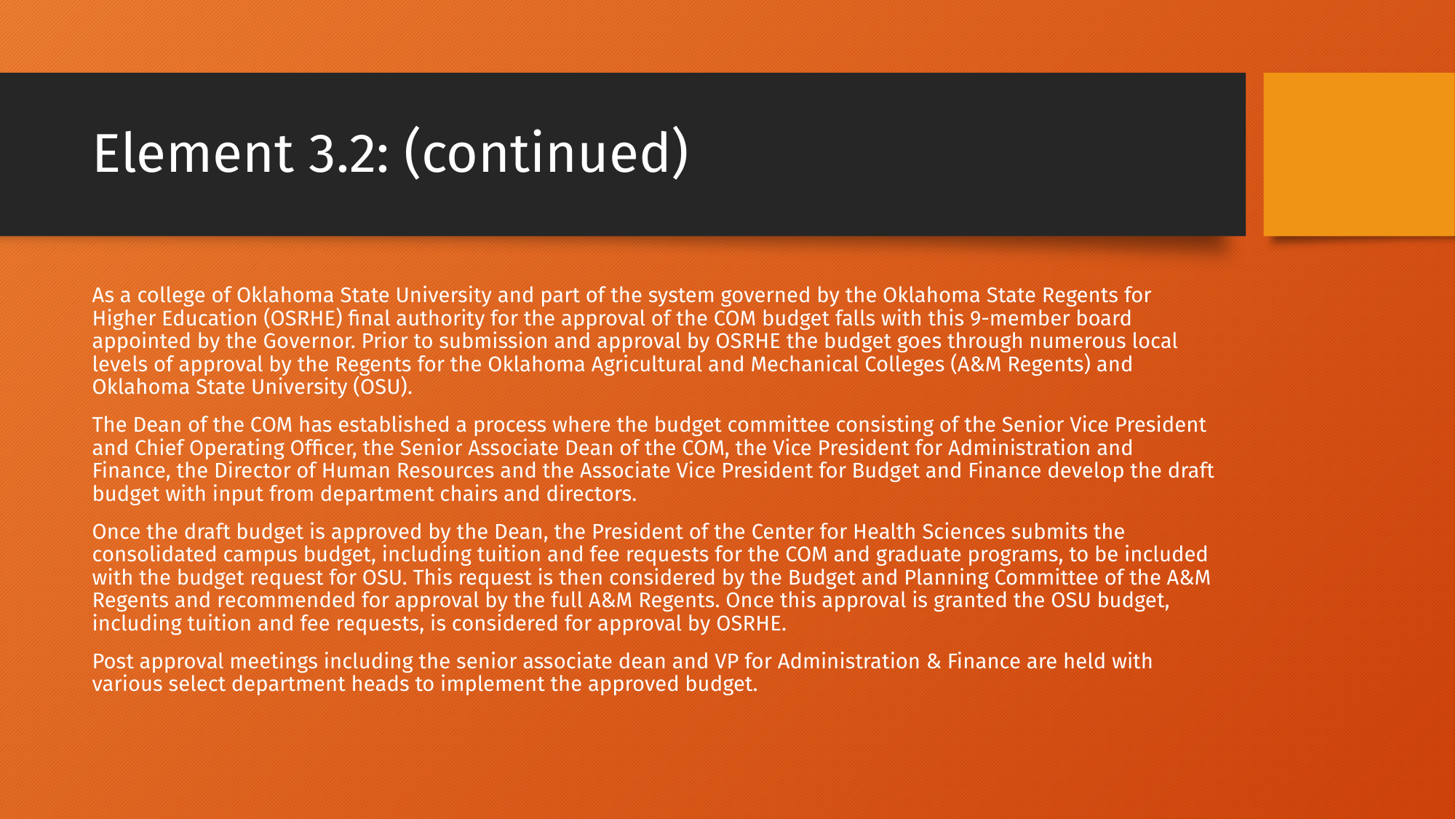

# Element 3.2: (continued)
As a college of Oklahoma State University and part of the system governed by the Oklahoma State Regents for Higher Education (OSRHE) final authority for the approval of the COM budget falls with this 9-member board appointed by the Governor. Prior to submission and approval by OSRHE the budget goes through numerous local levels of approval by the Regents for the Oklahoma Agricultural and Mechanical Colleges (A&M Regents) and Oklahoma State University (OSU).
The Dean of the COM has established a process where the budget committee consisting of the Senior Vice President and Chief Operating Officer, the Senior Associate Dean of the COM, the Vice President for Administration and Finance, the Director of Human Resources and the Associate Vice President for Budget and Finance develop the draft budget with input from department chairs and directors.
Once the draft budget is approved by the Dean, the President of the Center for Health Sciences submits the consolidated campus budget, including tuition and fee requests for the COM and graduate programs, to be included with the budget request for OSU. This request is then considered by the Budget and Planning Committee of the A&M Regents and recommended for approval by the full A&M Regents. Once this approval is granted the OSU budget, including tuition and fee requests, is considered for approval by OSRHE.
Post approval meetings including the senior associate dean and VP for Administration & Finance are held with various select department heads to implement the approved budget.